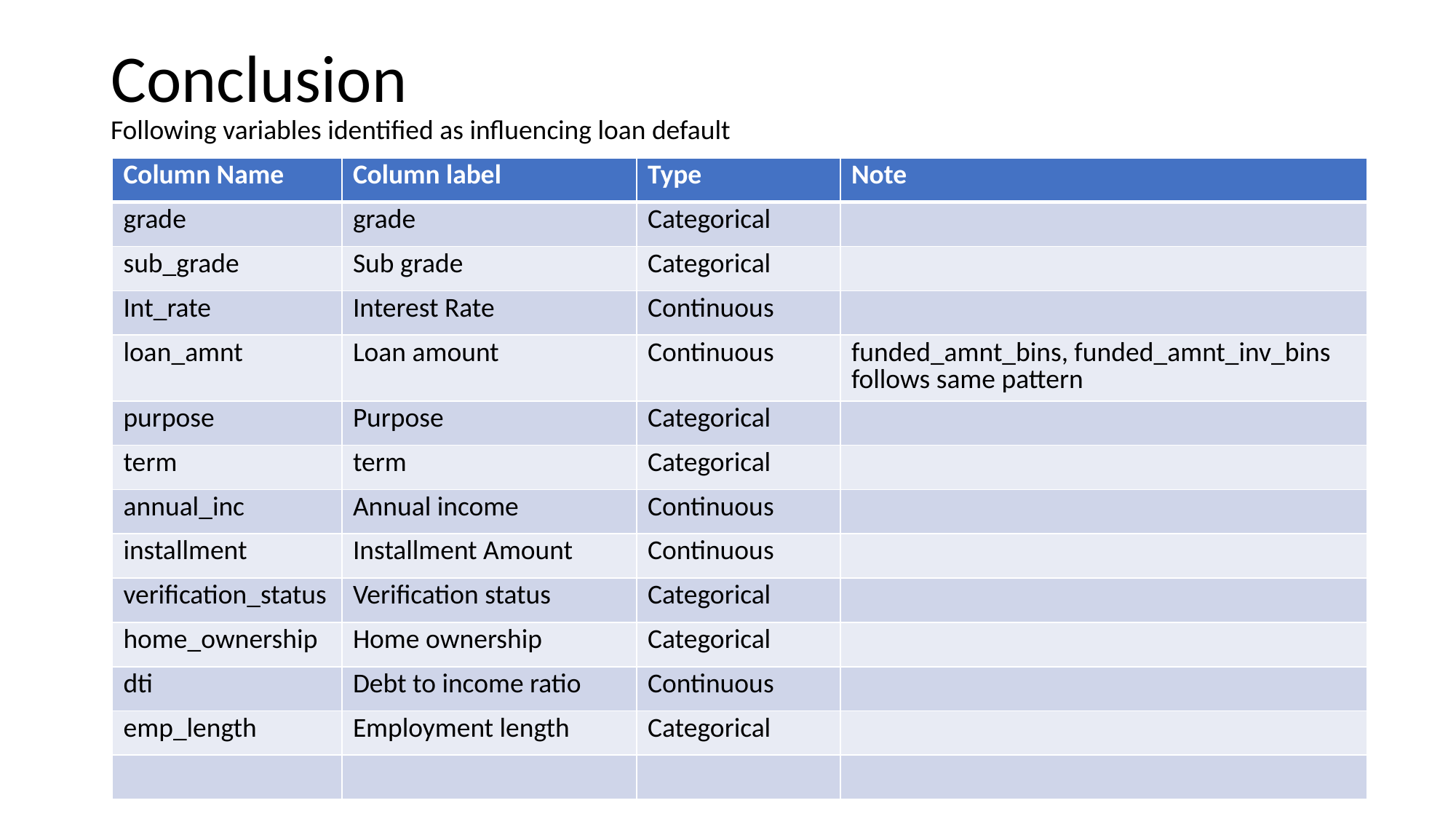

# Conclusion
Following variables identified as influencing loan default
| Column Name | Column label | Type | Note |
| --- | --- | --- | --- |
| grade | grade | Categorical |  |
| sub\_grade | Sub grade | Categorical |  |
| Int\_rate | Interest Rate | Continuous |  |
| loan\_amnt | Loan amount | Continuous | funded\_amnt\_bins, funded\_amnt\_inv\_bins follows same pattern |
| purpose | Purpose | Categorical |  |
| term | term | Categorical |  |
| annual\_inc | Annual income | Continuous |  |
| installment | Installment Amount | Continuous |  |
| verification\_status | Verification status | Categorical |  |
| home\_ownership | Home ownership | Categorical |  |
| dti | Debt to income ratio | Continuous |  |
| emp\_length | Employment length | Categorical |  |
|  |  |  |  |